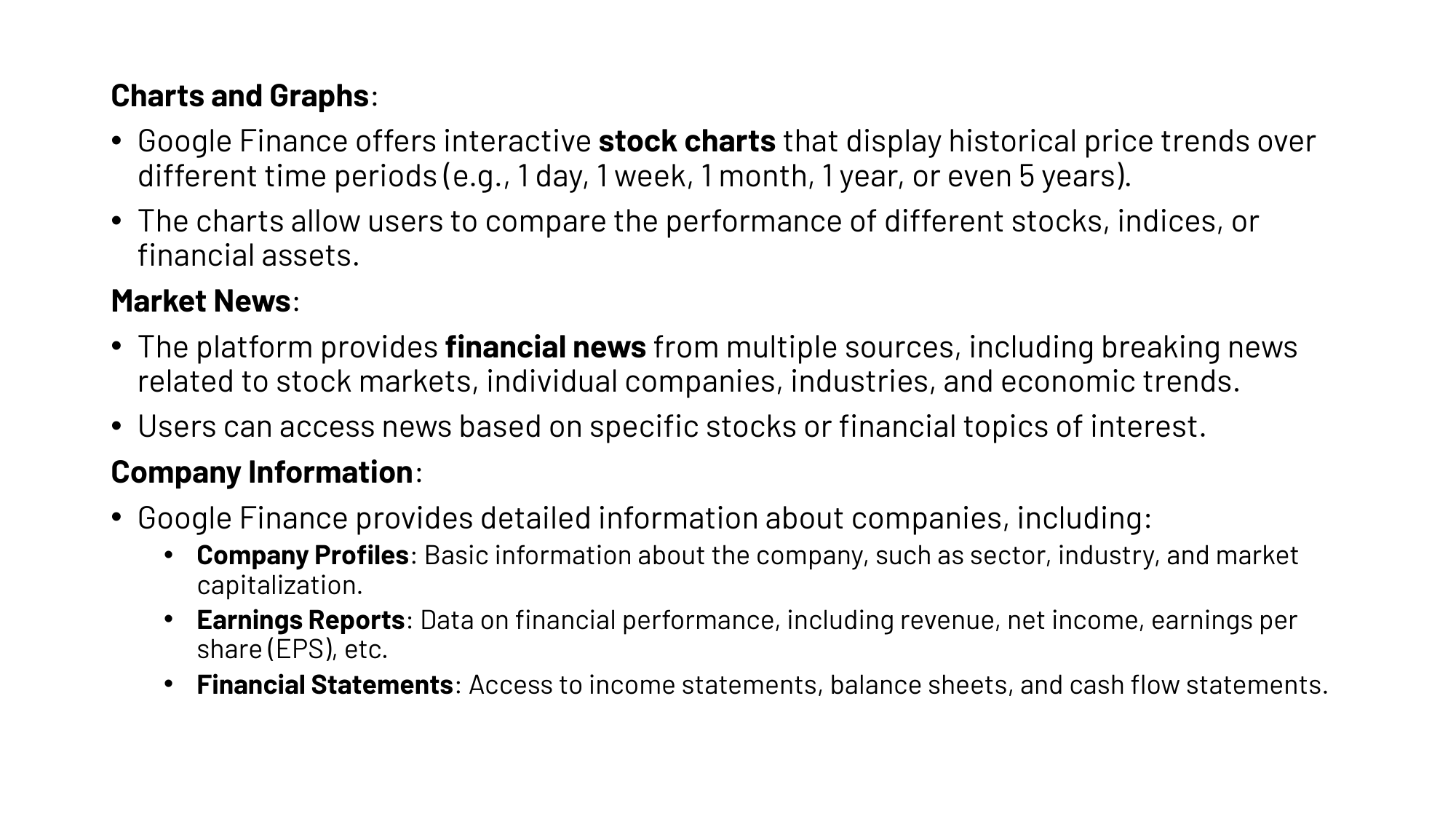

#
Charts and Graphs:
Google Finance offers interactive stock charts that display historical price trends over different time periods (e.g., 1 day, 1 week, 1 month, 1 year, or even 5 years).
The charts allow users to compare the performance of different stocks, indices, or financial assets.
Market News:
The platform provides financial news from multiple sources, including breaking news related to stock markets, individual companies, industries, and economic trends.
Users can access news based on specific stocks or financial topics of interest.
Company Information:
Google Finance provides detailed information about companies, including:
Company Profiles: Basic information about the company, such as sector, industry, and market capitalization.
Earnings Reports: Data on financial performance, including revenue, net income, earnings per share (EPS), etc.
Financial Statements: Access to income statements, balance sheets, and cash flow statements.